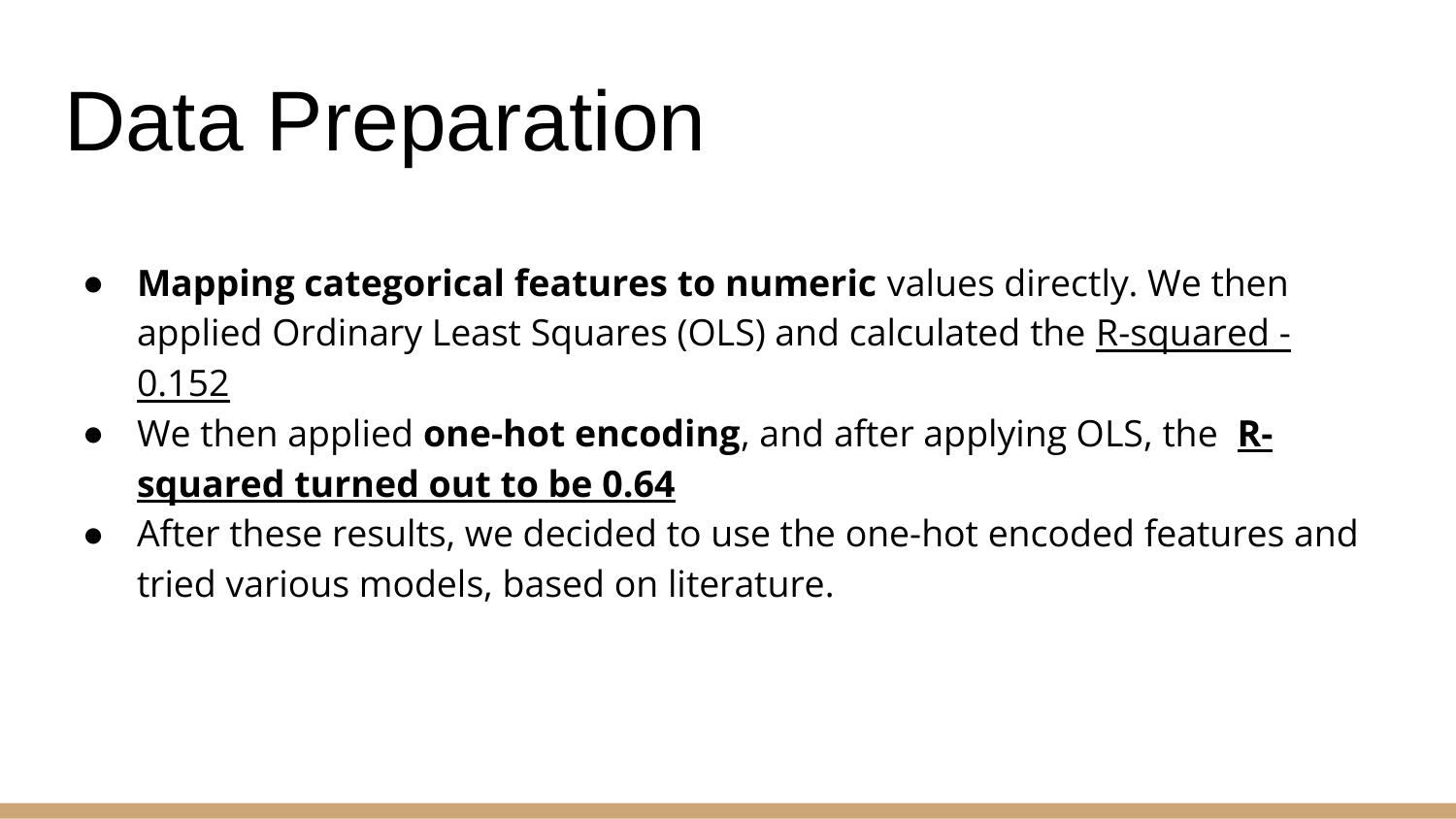

# Data Preparation

Mapping categorical features to numeric values directly. We then applied Ordinary Least Squares (OLS) and calculated the R-squared - 0.152
We then applied one-hot encoding, and after applying OLS, the  R-squared turned out to be 0.64
After these results, we decided to use the one-hot encoded features and tried various models, based on literature.